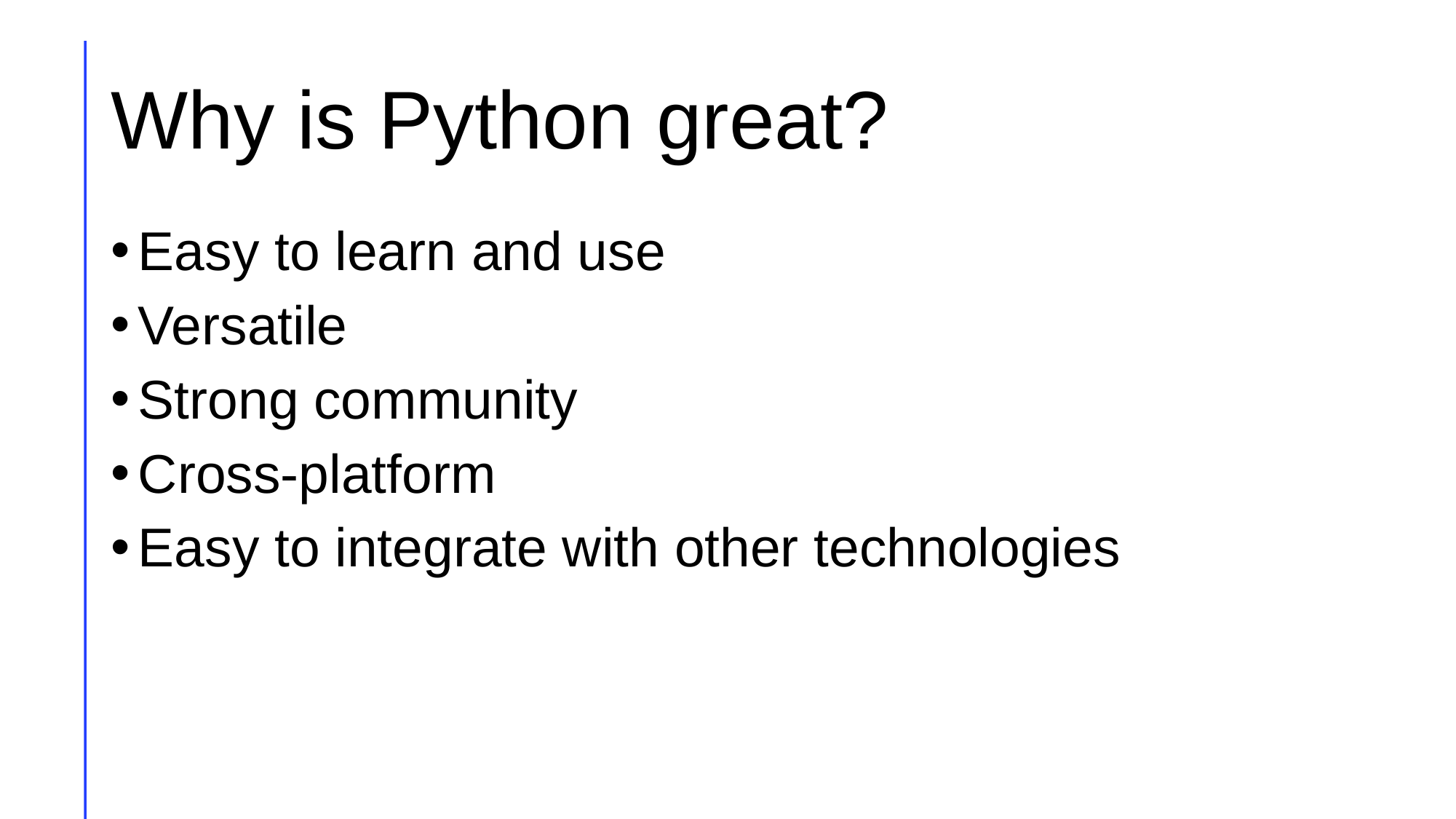

# Why is Python great?
Easy to learn and use
Versatile
Strong community
Cross-platform
Easy to integrate with other technologies